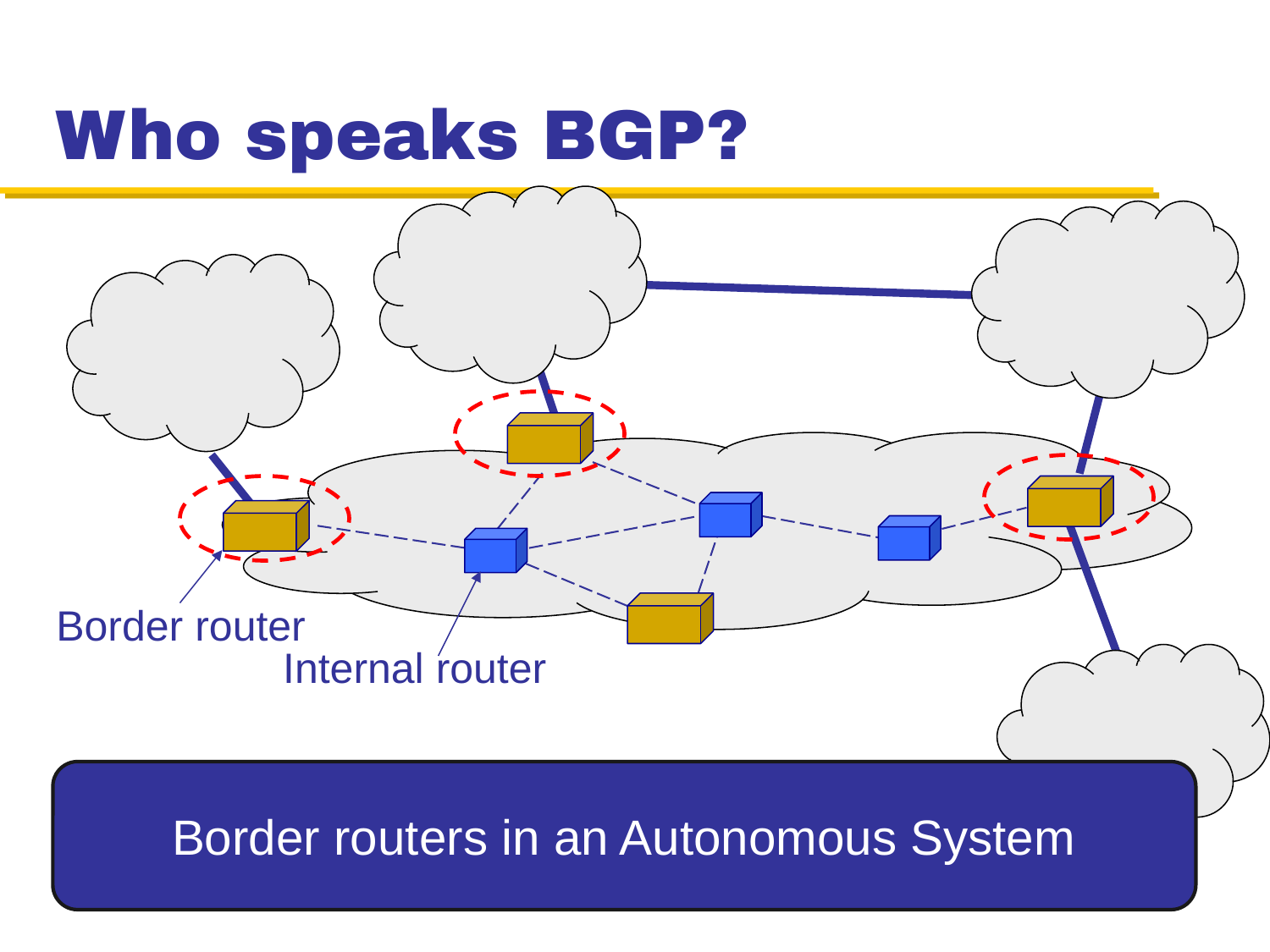

# Who speaks BGP?

Border router

Internal router

Border routers in an Autonomous System
March 20, 2024
EECS 489 – Lecture 15
13